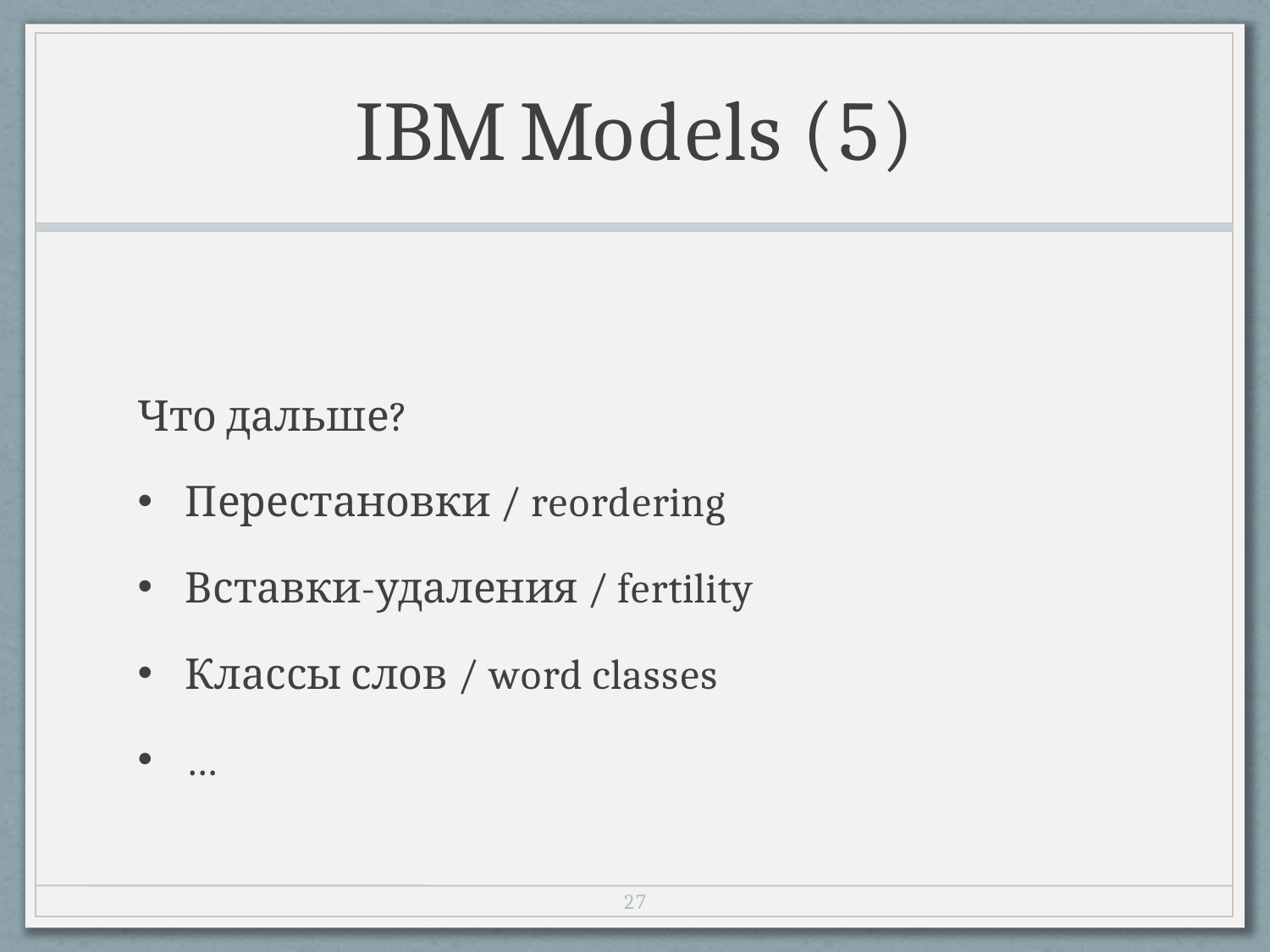

# IBM Models (5)

Что дальше?
Перестановки / reordering
Вставки-удаления / fertility
Классы слов / word classes
…

27